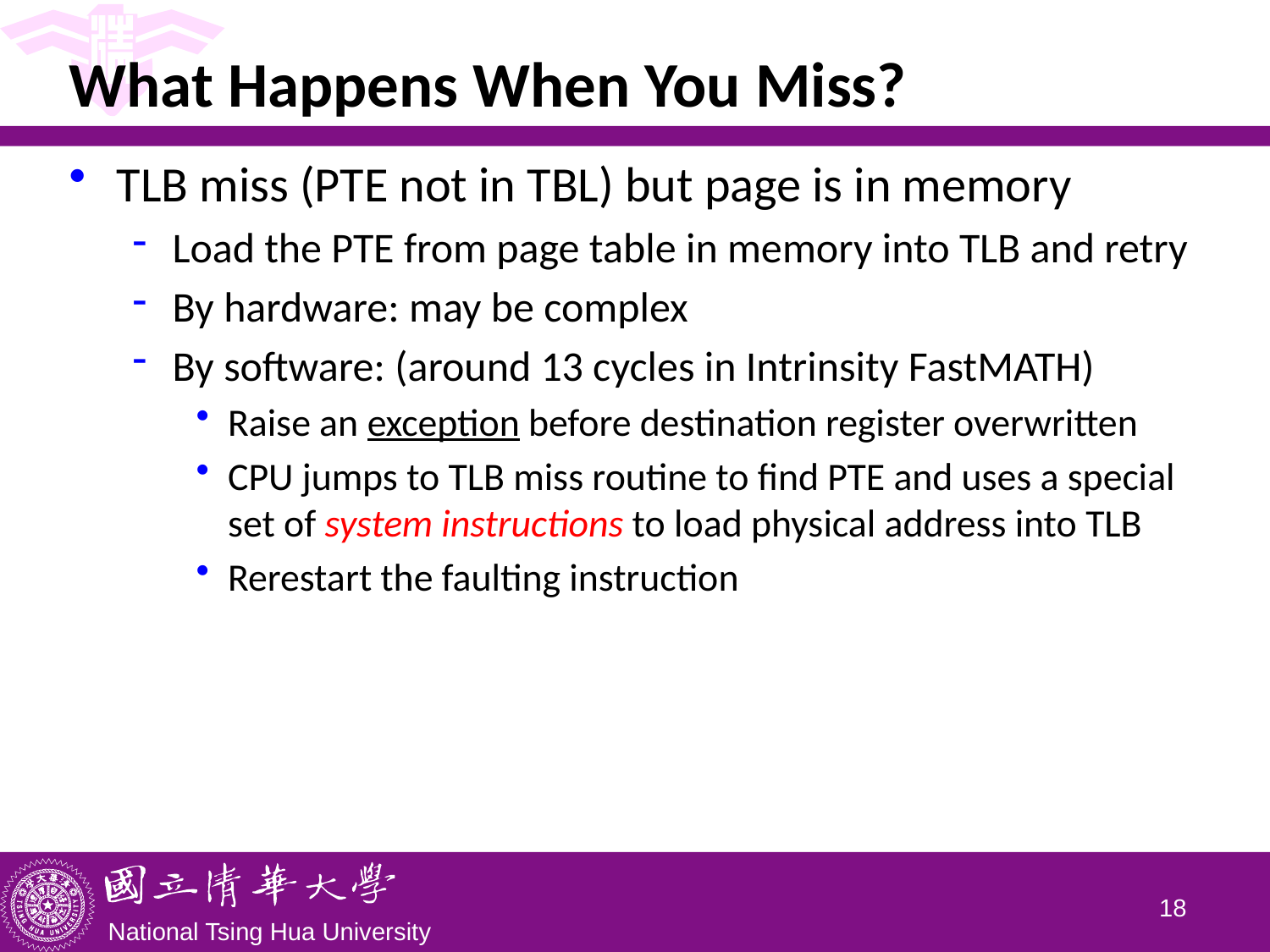

# What Happens When You Miss?
TLB miss (PTE not in TBL) but page is in memory
Load the PTE from page table in memory into TLB and retry
By hardware: may be complex
By software: (around 13 cycles in Intrinsity FastMATH)
Raise an exception before destination register overwritten
CPU jumps to TLB miss routine to find PTE and uses a special set of system instructions to load physical address into TLB
Rerestart the faulting instruction
18